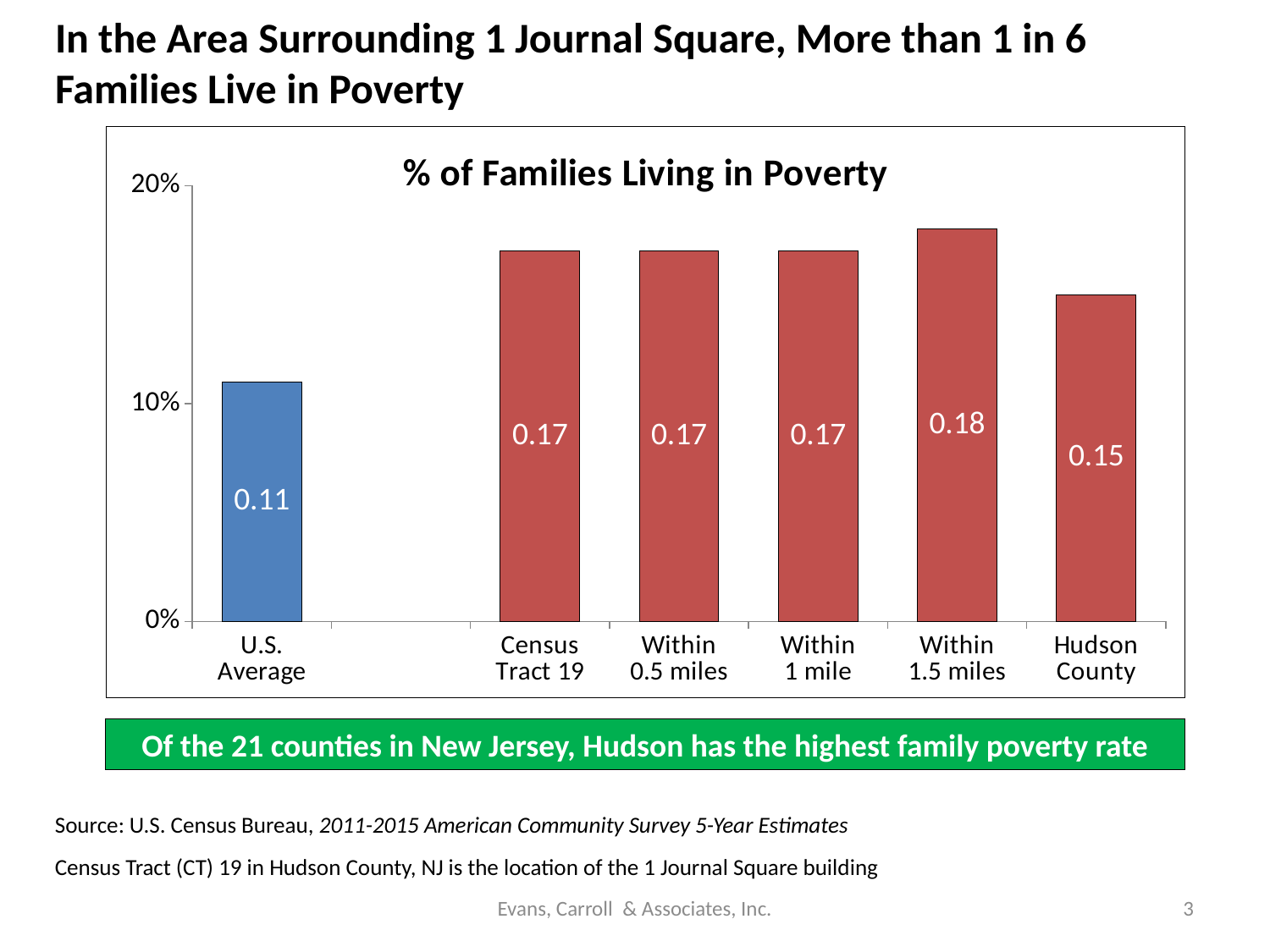

In the Area Surrounding 1 Journal Square, More than 1 in 6 Families Live in Poverty

### Chart: % of Families Living in Poverty

| Category | Fam |
|---|---|
| U.S.
Average | 0.11 |
|  | None |
| Census
Tract 19 | 0.17 |
| Within
0.5 miles | 0.17 |
| Within
1 mile | 0.17 |
| Within
1.5 miles | 0.18 |
| Hudson
County | 0.15 |
Of the 21 counties in New Jersey, Hudson has the highest family poverty rate
Source: U.S. Census Bureau, 2011-2015 American Community Survey 5-Year Estimates

Census Tract (CT) 19 in Hudson County, NJ is the location of the 1 Journal Square building
Evans, Carroll  & Associates, Inc.
3